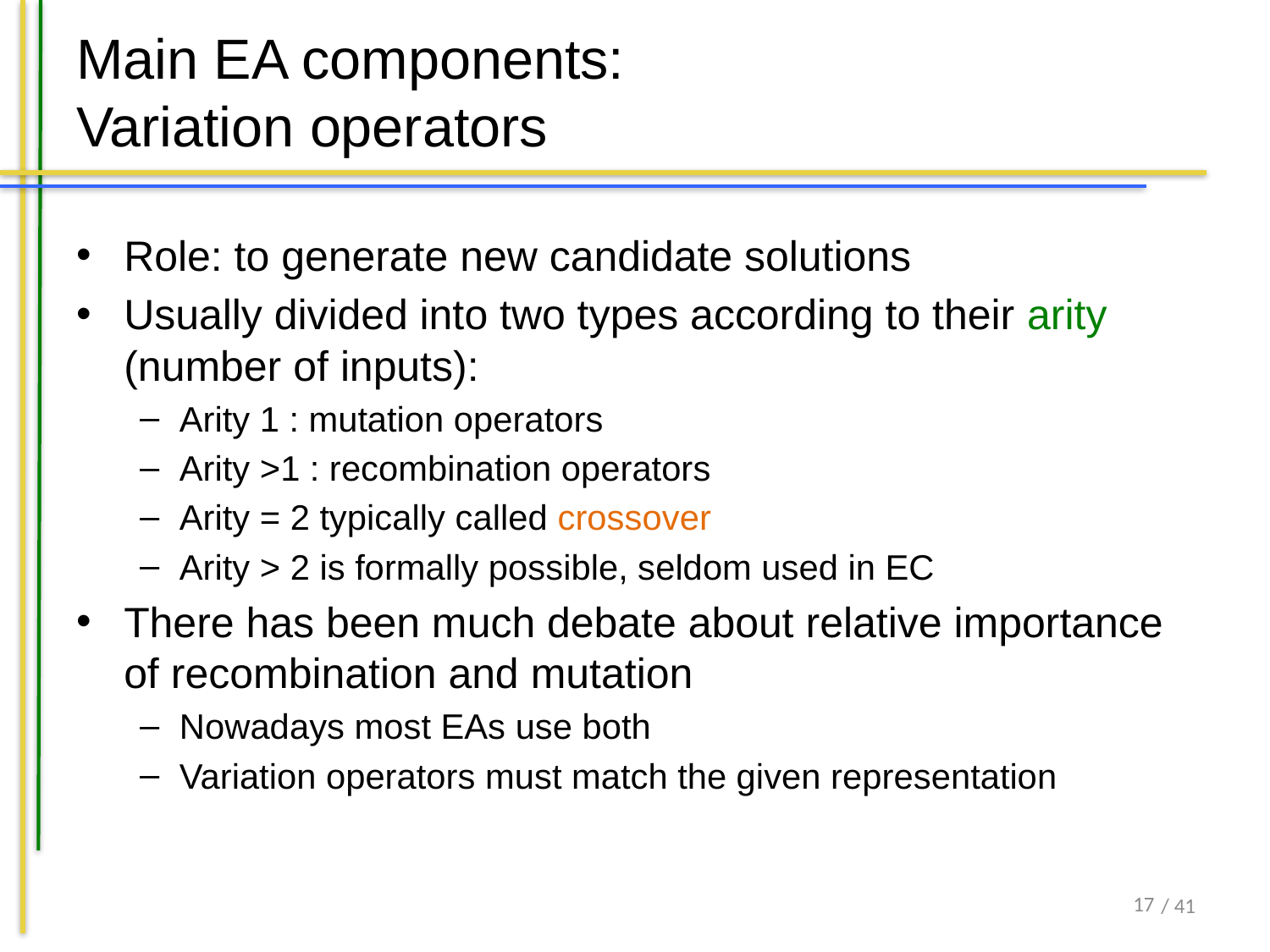

# Main EA components: Variation operators
Role: to generate new candidate solutions
Usually divided into two types according to their arity (number of inputs):
Arity 1 : mutation operators
Arity >1 : recombination operators
Arity = 2 typically called crossover
Arity > 2 is formally possible, seldom used in EC
There has been much debate about relative importance of recombination and mutation
Nowadays most EAs use both
Variation operators must match the given representation
17